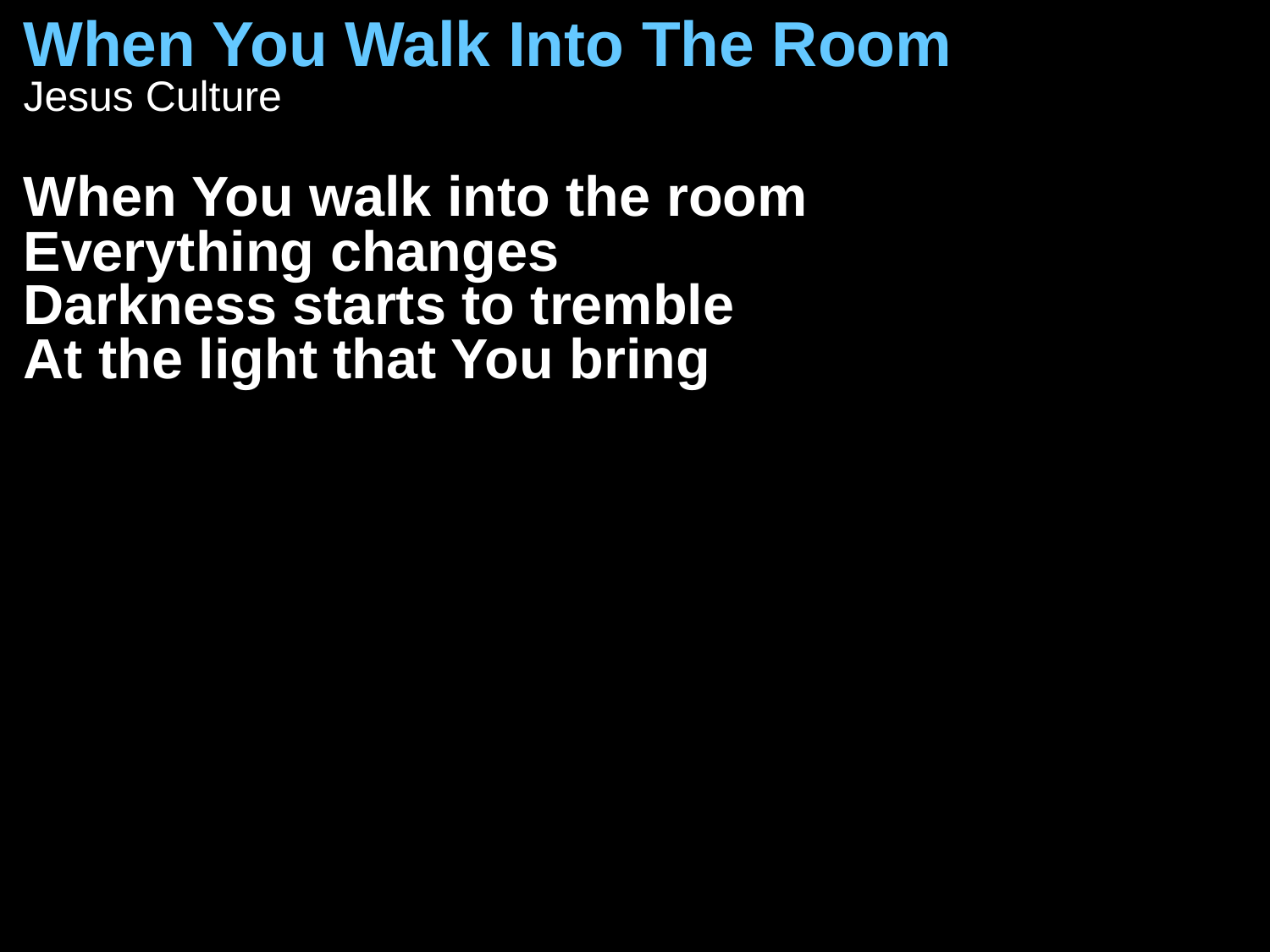

When You Walk Into The Room
Jesus Culture

When You walk into the room
Everything changes
Darkness starts to tremble
At the light that You bring